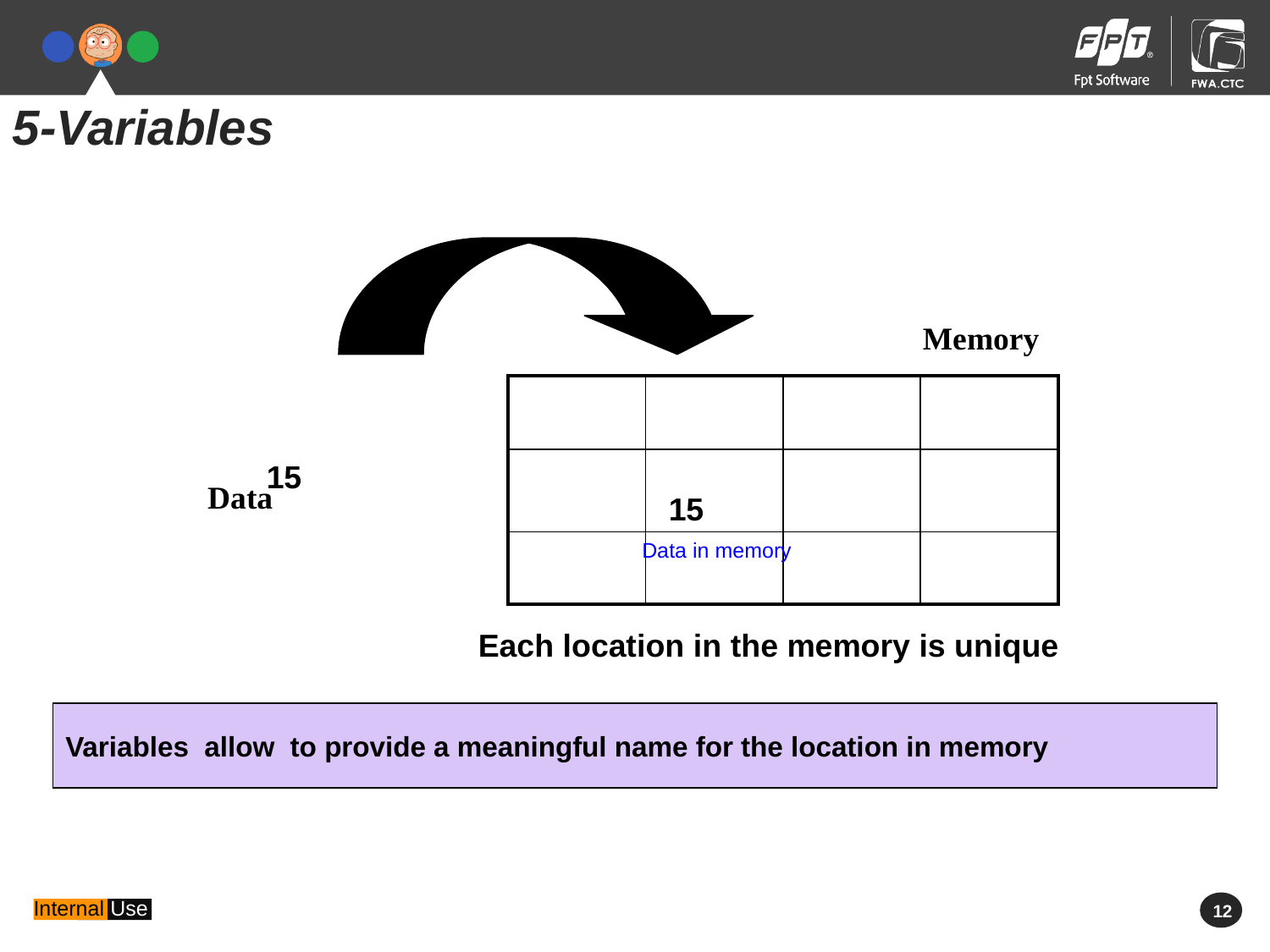

5-Variables

Memory
|  |  |  |  |
| --- | --- | --- | --- |
|  |  |  |  |
|  |  |  |  |
15
Data
15
Data in memory
Each location in the memory is unique
Variables  allow  to provide a meaningful name for the location in memory

  12